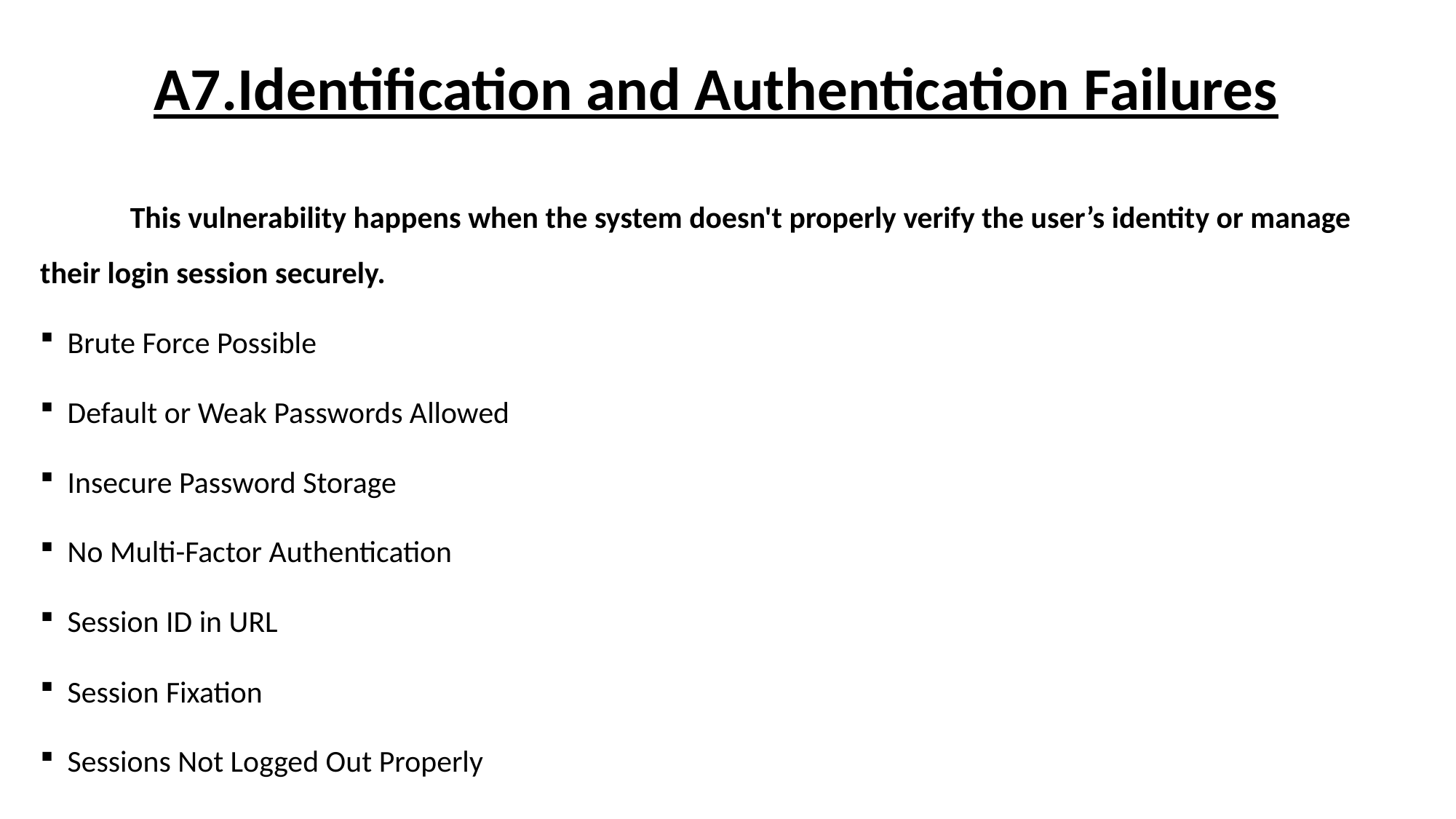

# A7.Identification and Authentication Failures
             This vulnerability happens when the system doesn't properly verify the user’s identity or manage their login session securely.
Brute Force Possible
Default or Weak Passwords Allowed
Insecure Password Storage
No Multi-Factor Authentication
Session ID in URL
Session Fixation
Sessions Not Logged Out Properly